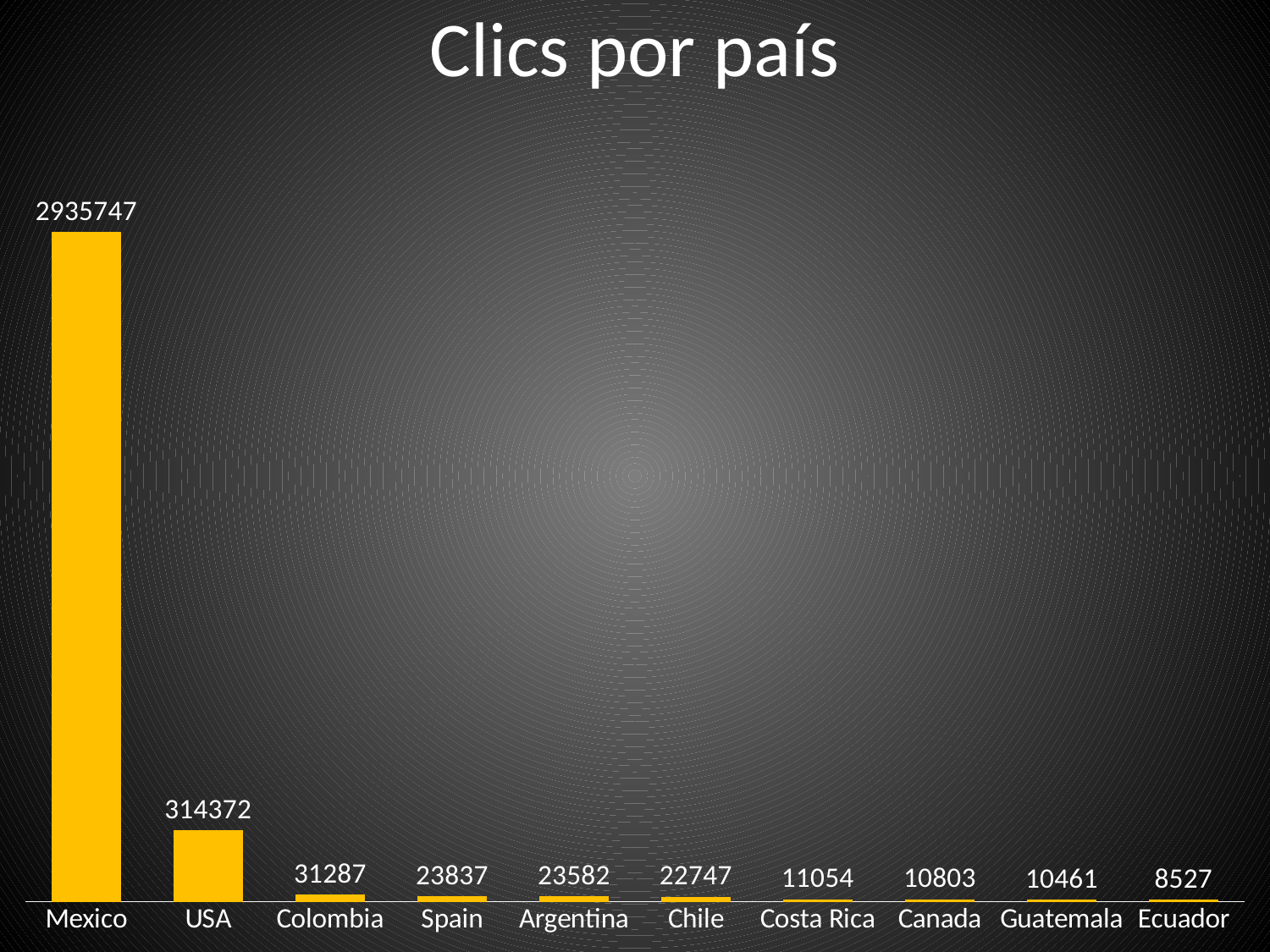

# Clics por país

### Chart

| Category |  |
|---|---|
| Mexico | 2935747.0 |
| USA | 314372.0 |
| Colombia | 31287.0 |
| Spain | 23837.0 |
| Argentina | 23582.0 |
| Chile | 22747.0 |
| Costa Rica | 11054.0 |
| Canada | 10803.0 |
| Guatemala | 10461.0 |
| Ecuador | 8527.0 |